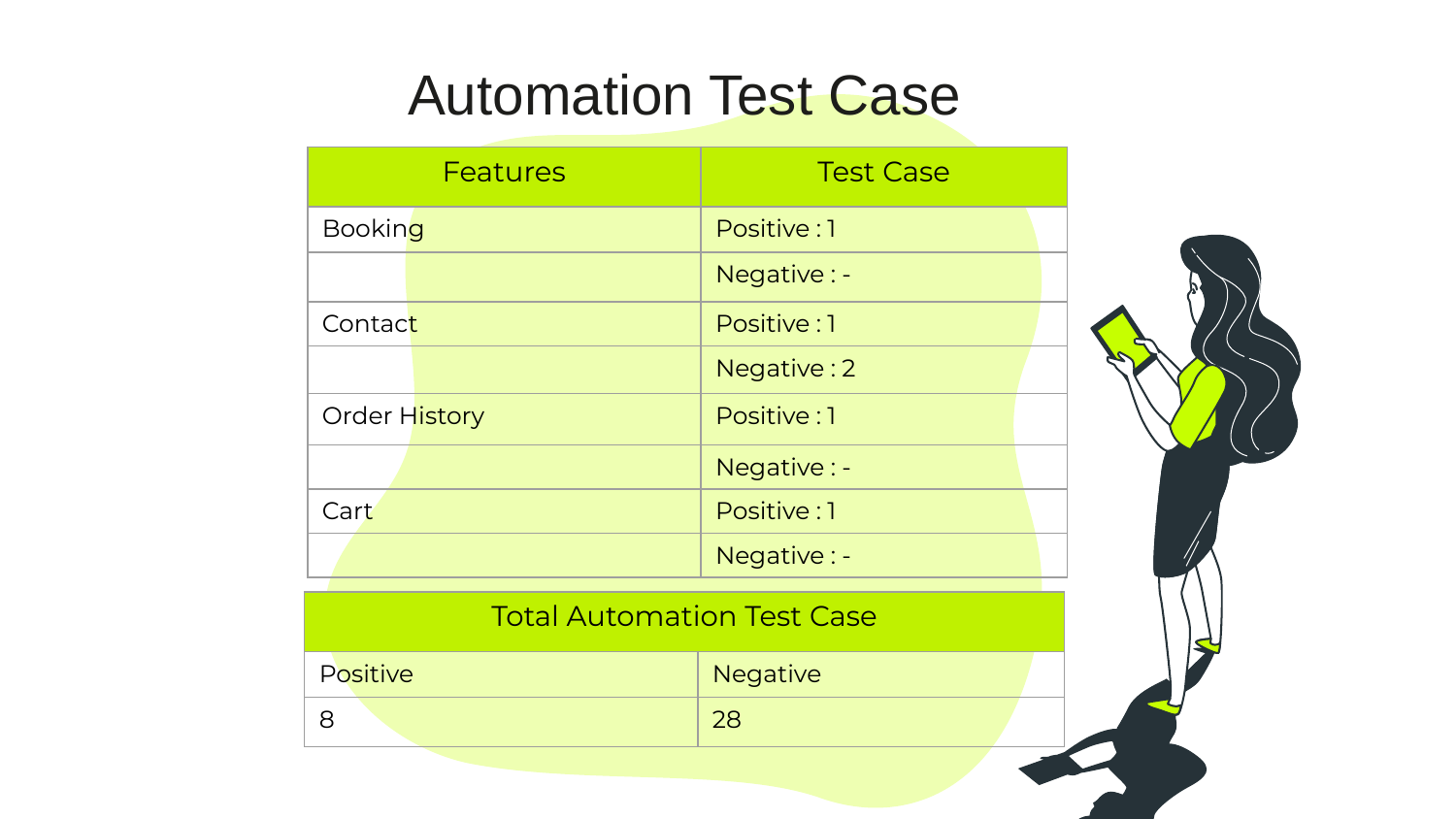

# Automation Test Case
| Features | Test Case |
| --- | --- |
| Booking | Positive : 1 |
|  | Negative : - |
| Contact | Positive : 1 |
|  | Negative : 2 |
| Order History | Positive : 1 |
|  | Negative : - |
| Cart | Positive : 1 |
|  | Negative : - |

| Total Automation Test Case | Test Case |
| --- | --- |
| Positive | Negative |
| 8 | 28 |